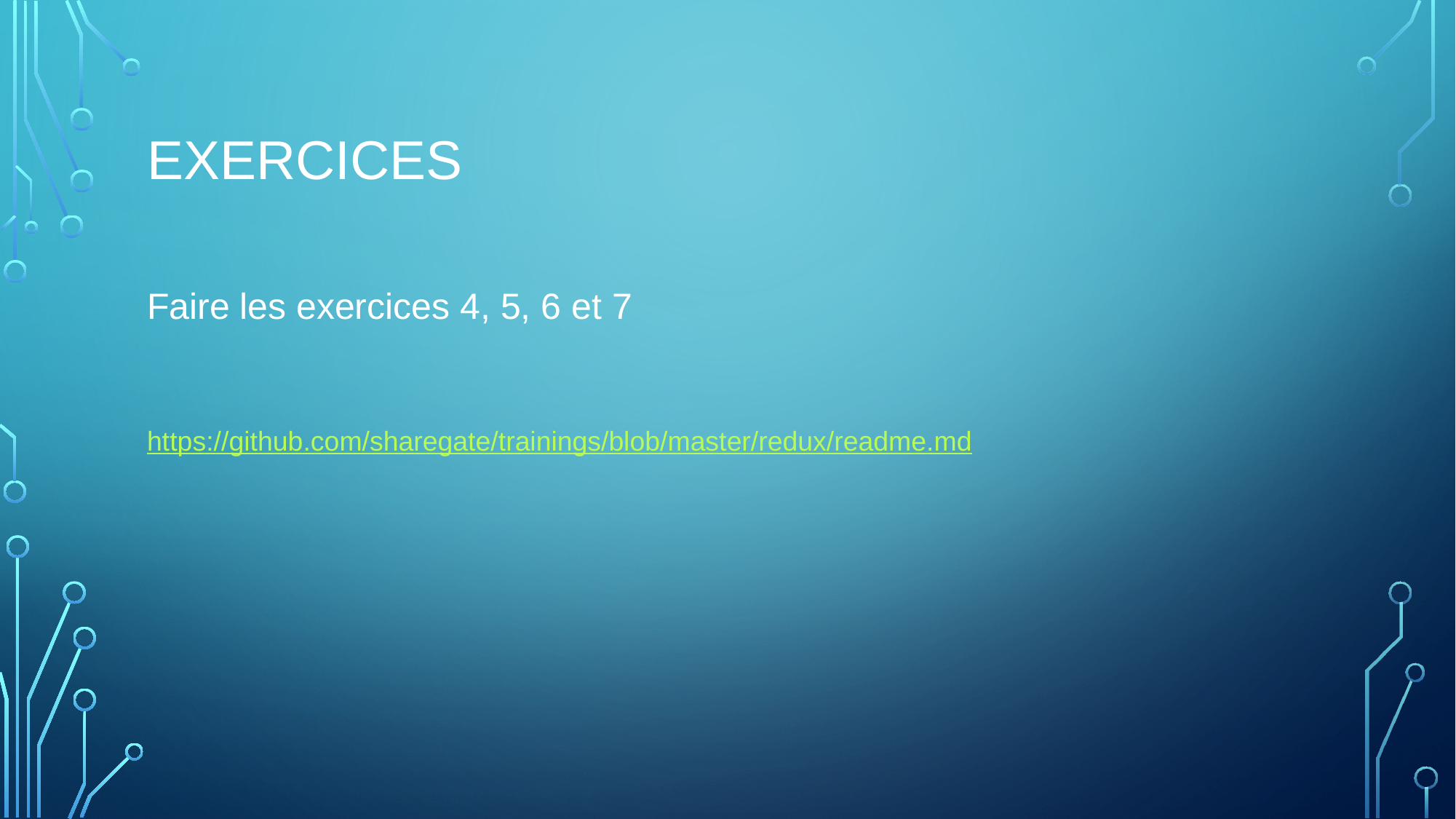

# Exercices
Faire les exercices 4, 5, 6 et 7
https://github.com/sharegate/trainings/blob/master/redux/readme.md